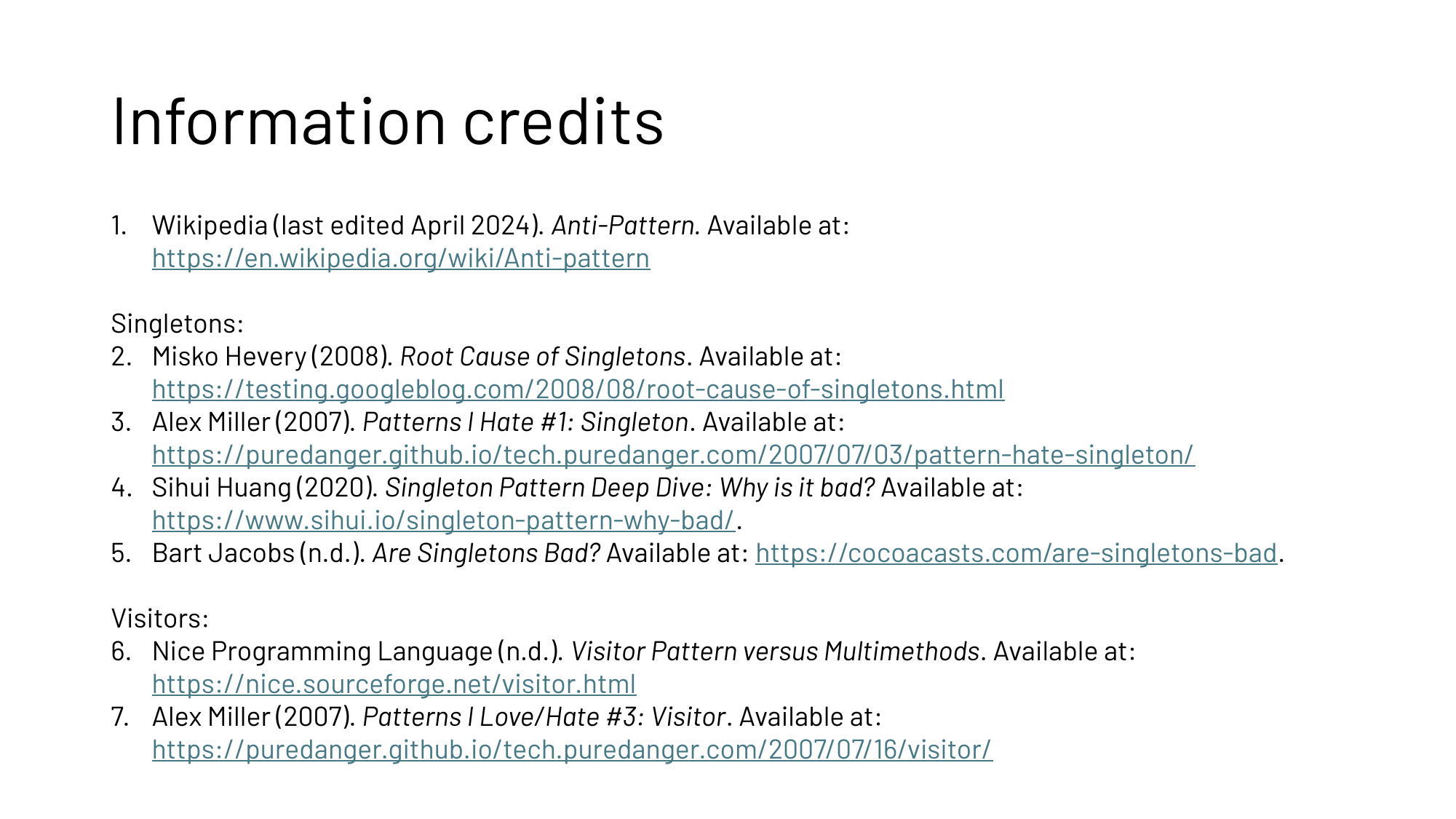

# Information credits
Wikipedia (last edited April 2024). Anti-Pattern. Available at: https://en.wikipedia.org/wiki/Anti-pattern

Singletons:
Misko Hevery (2008). Root Cause of Singletons. Available at: https://testing.googleblog.com/2008/08/root-cause-of-singletons.html
Alex Miller (2007). Patterns I Hate #1: Singleton. Available at: https://puredanger.github.io/tech.puredanger.com/2007/07/03/pattern-hate-singleton/
Sihui Huang (2020). Singleton Pattern Deep Dive: Why is it bad? Available at: https://www.sihui.io/singleton-pattern-why-bad/.
Bart Jacobs (n.d.). Are Singletons Bad? Available at: https://cocoacasts.com/are-singletons-bad.

Visitors:
Nice Programming Language (n.d.). Visitor Pattern versus Multimethods. Available at: https://nice.sourceforge.net/visitor.html
Alex Miller (2007). Patterns I Love/Hate #3: Visitor. Available at: https://puredanger.github.io/tech.puredanger.com/2007/07/16/visitor/